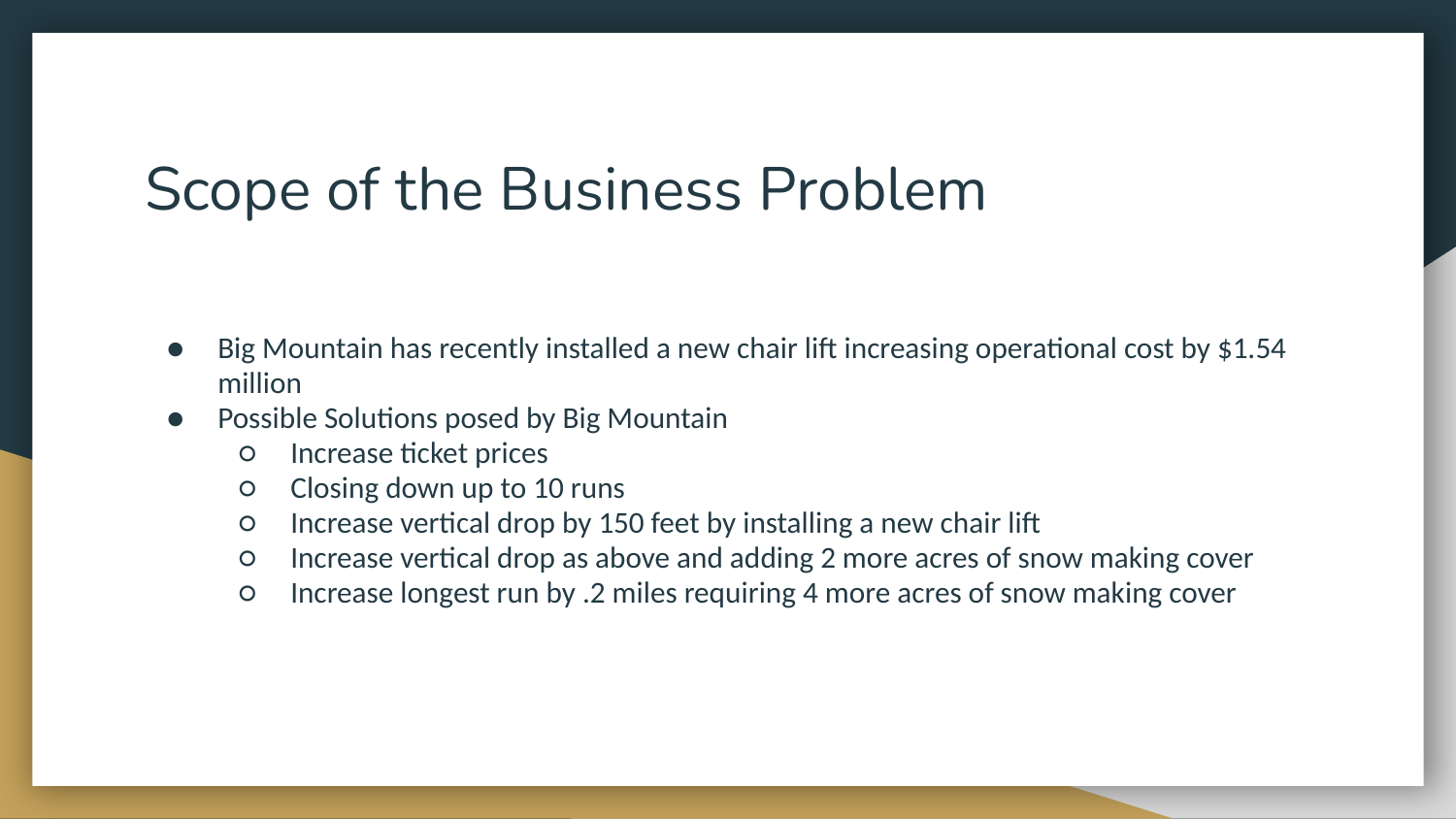

# Scope of the Business Problem
Big Mountain has recently installed a new chair lift increasing operational cost by $1.54 million
Possible Solutions posed by Big Mountain
Increase ticket prices
Closing down up to 10 runs
Increase vertical drop by 150 feet by installing a new chair lift
Increase vertical drop as above and adding 2 more acres of snow making cover
Increase longest run by .2 miles requiring 4 more acres of snow making cover